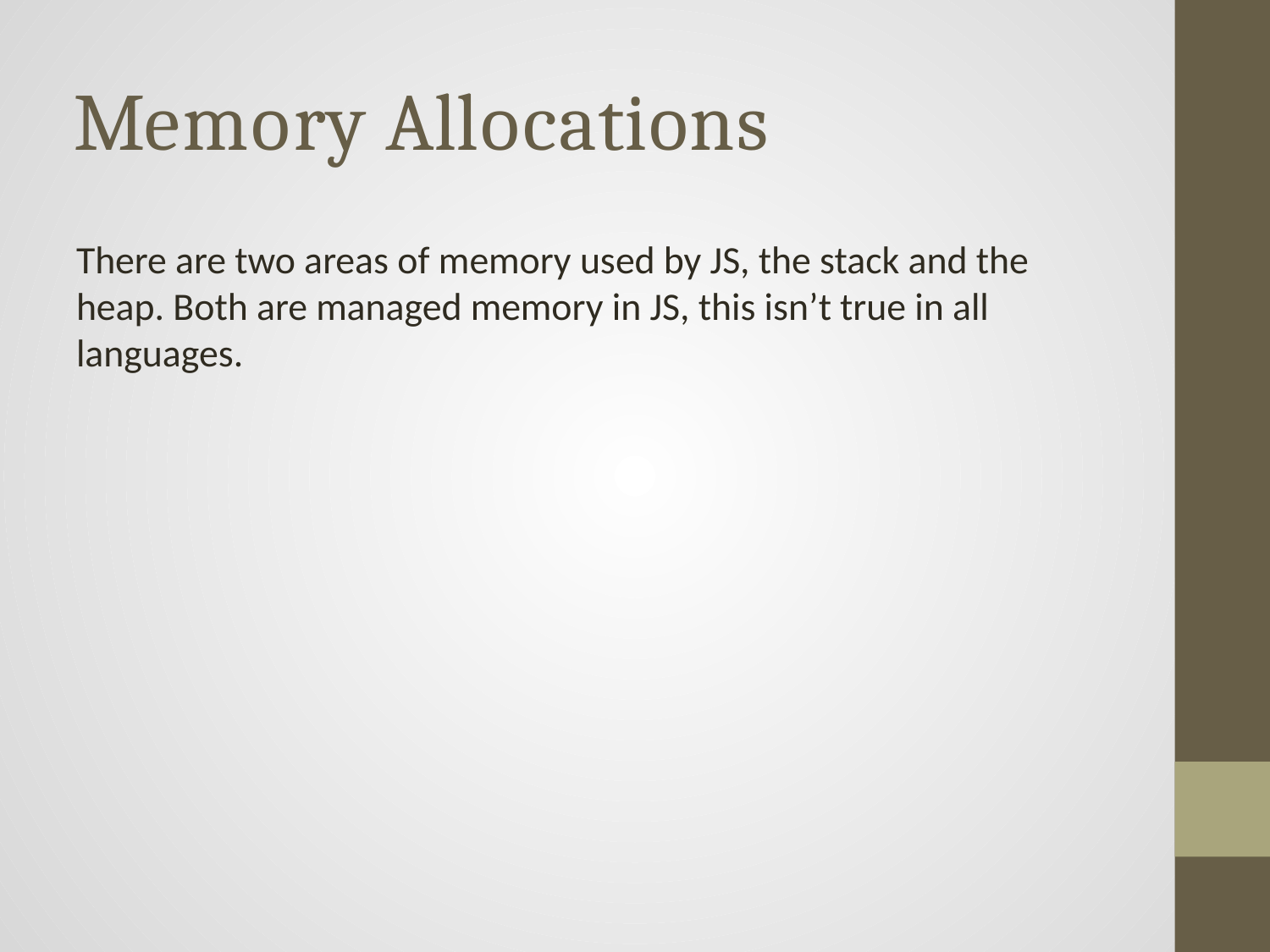

# Memory Allocations
There are two areas of memory used by JS, the stack and the heap. Both are managed memory in JS, this isn’t true in all languages.